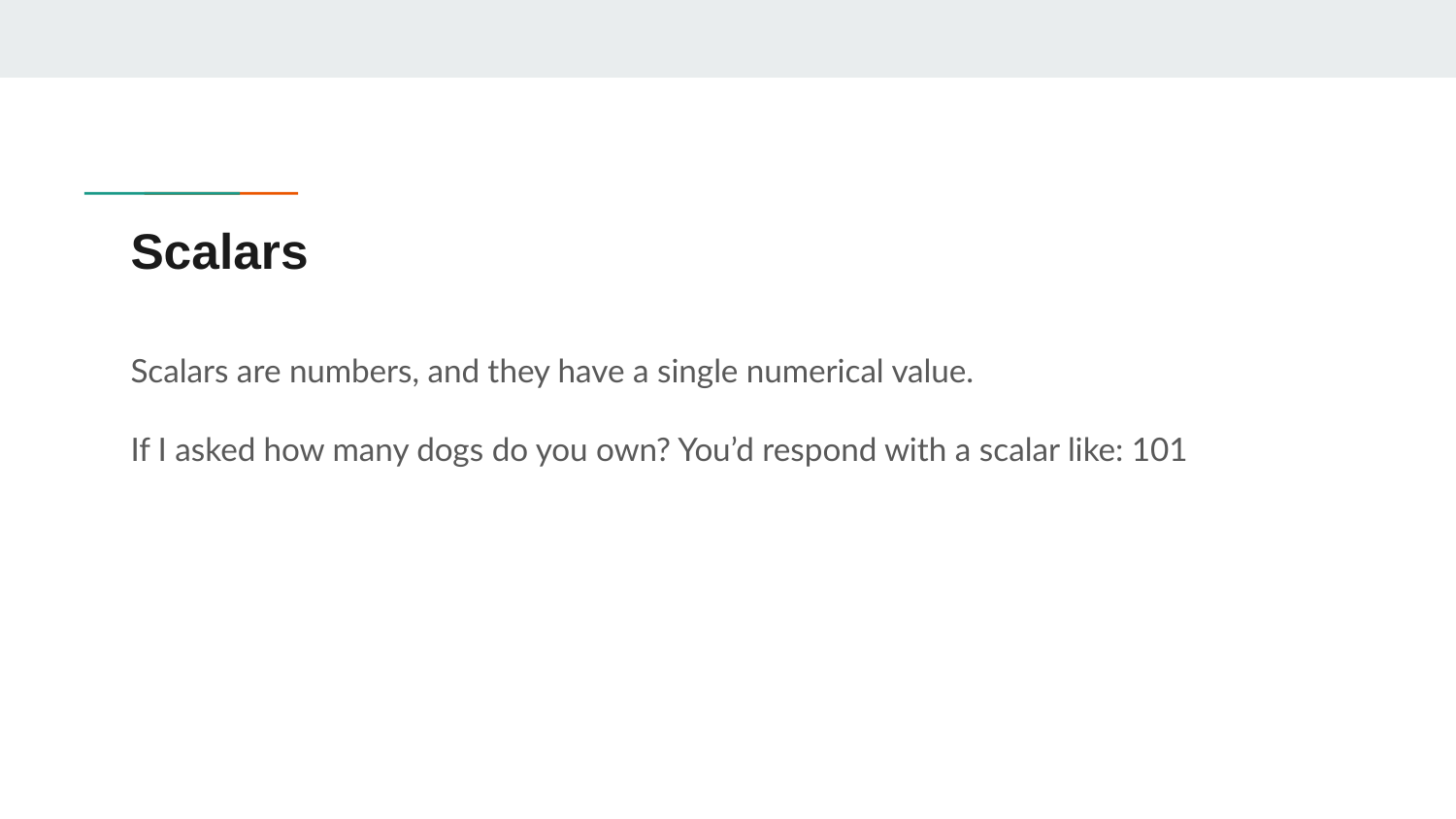

# Scalars
Scalars are numbers, and they have a single numerical value.
If I asked how many dogs do you own? You’d respond with a scalar like: 101